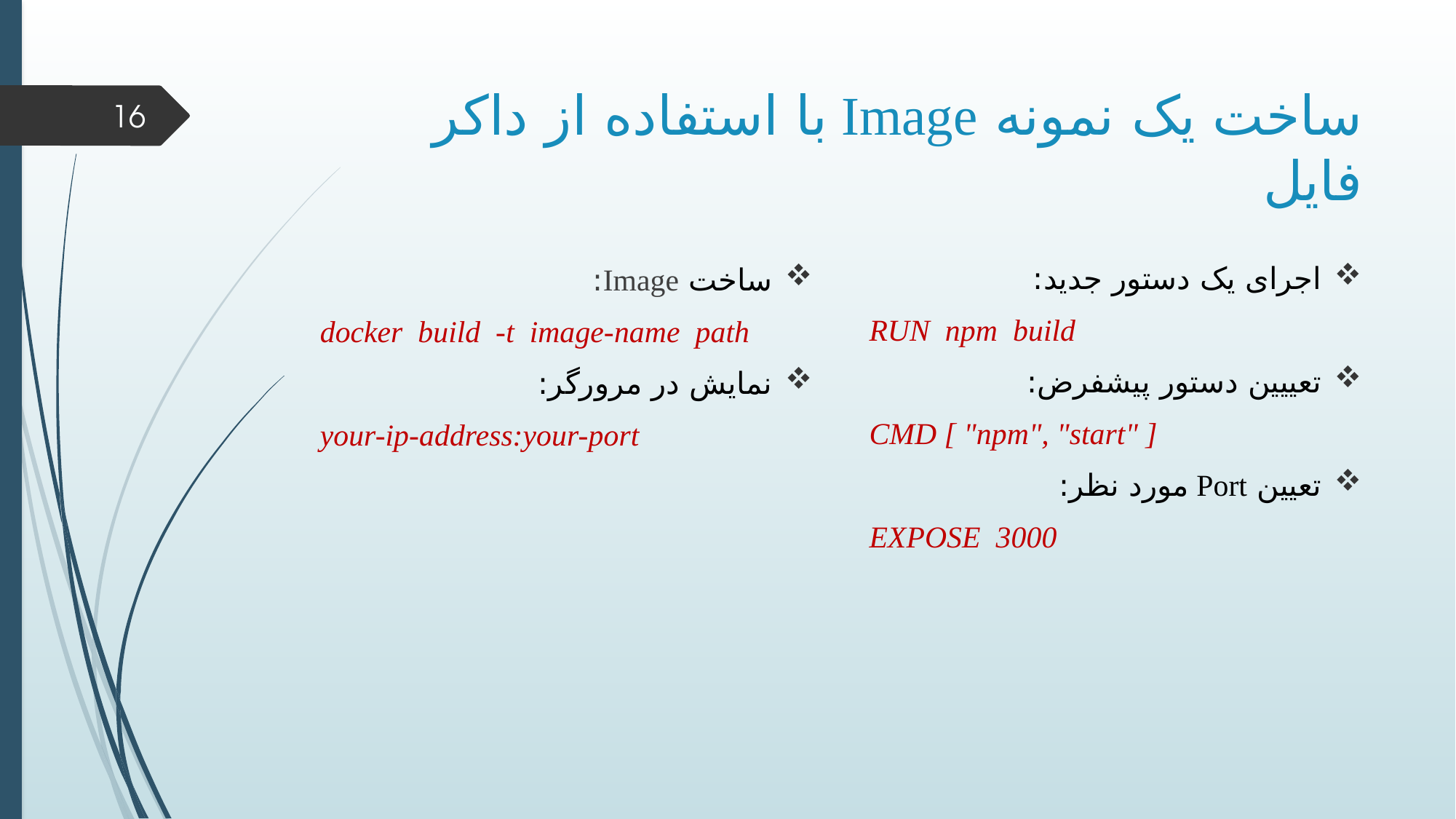

# ساخت یک نمونه Image با استفاده از داکر فایل
16
اجرای یک دستور جدید:
RUN  npm  build
تعییین دستور پیشفرض:
CMD [ "npm", "start" ]
تعیین Port مورد نظر:
EXPOSE  3000

ساخت Image:
docker  build  -t  image-name  path
نمایش در مرورگر:
your-ip-address:your-port